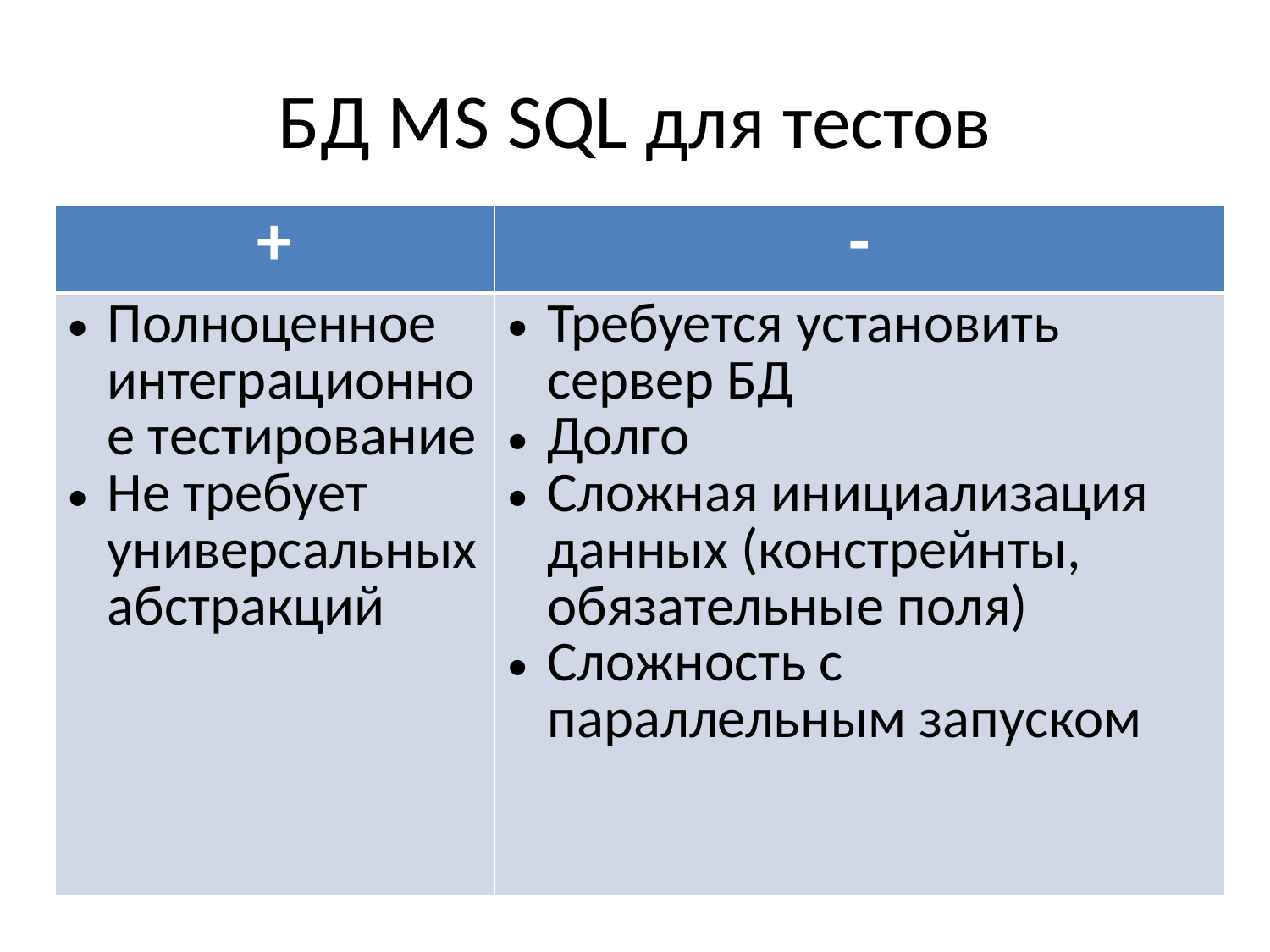

# БД MS SQL для тестов
| + | - |
| --- | --- |
| Полноценное интеграционное тестирование Не требует универсальных абстракций | Требуется установить сервер БД Долго Сложная инициализация данных (констрейнты, обязательные поля) Сложность с параллельным запуском |